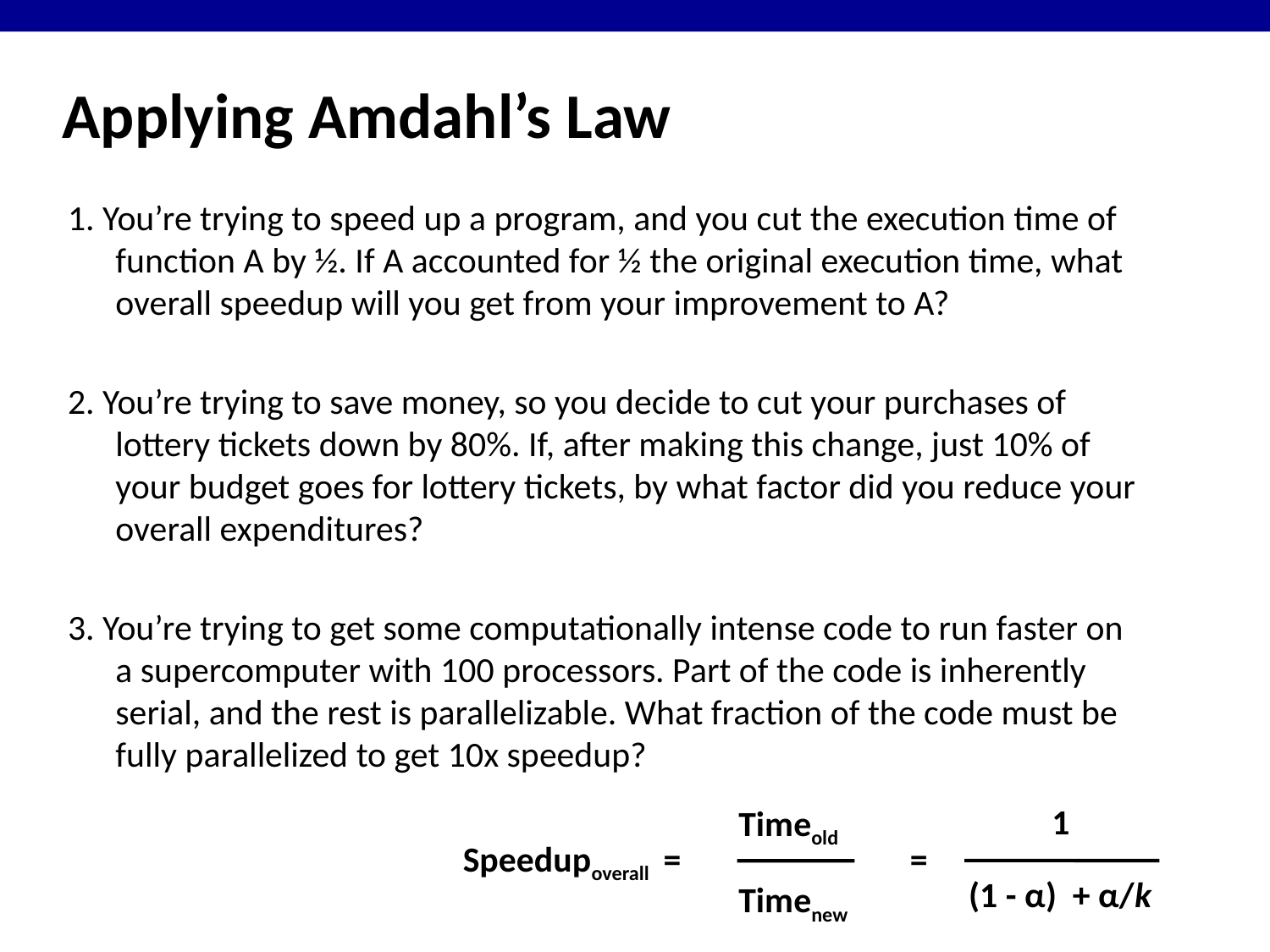

# Applying Amdahl’s Law
1. You’re trying to speed up a program, and you cut the execution time of function A by ½. If A accounted for ½ the original execution time, what overall speedup will you get from your improvement to A?

2. You’re trying to save money, so you decide to cut your purchases of lottery tickets down by 80%. If, after making this change, just 10% of your budget goes for lottery tickets, by what factor did you reduce your overall expenditures?

3. You’re trying to get some computationally intense code to run faster on a supercomputer with 100 processors. Part of the code is inherently serial, and the rest is parallelizable. What fraction of the code must be fully parallelized to get 10x speedup?
1
Timeold

Timenew
Speedupoverall   =
=

(1 - α)  + α/k